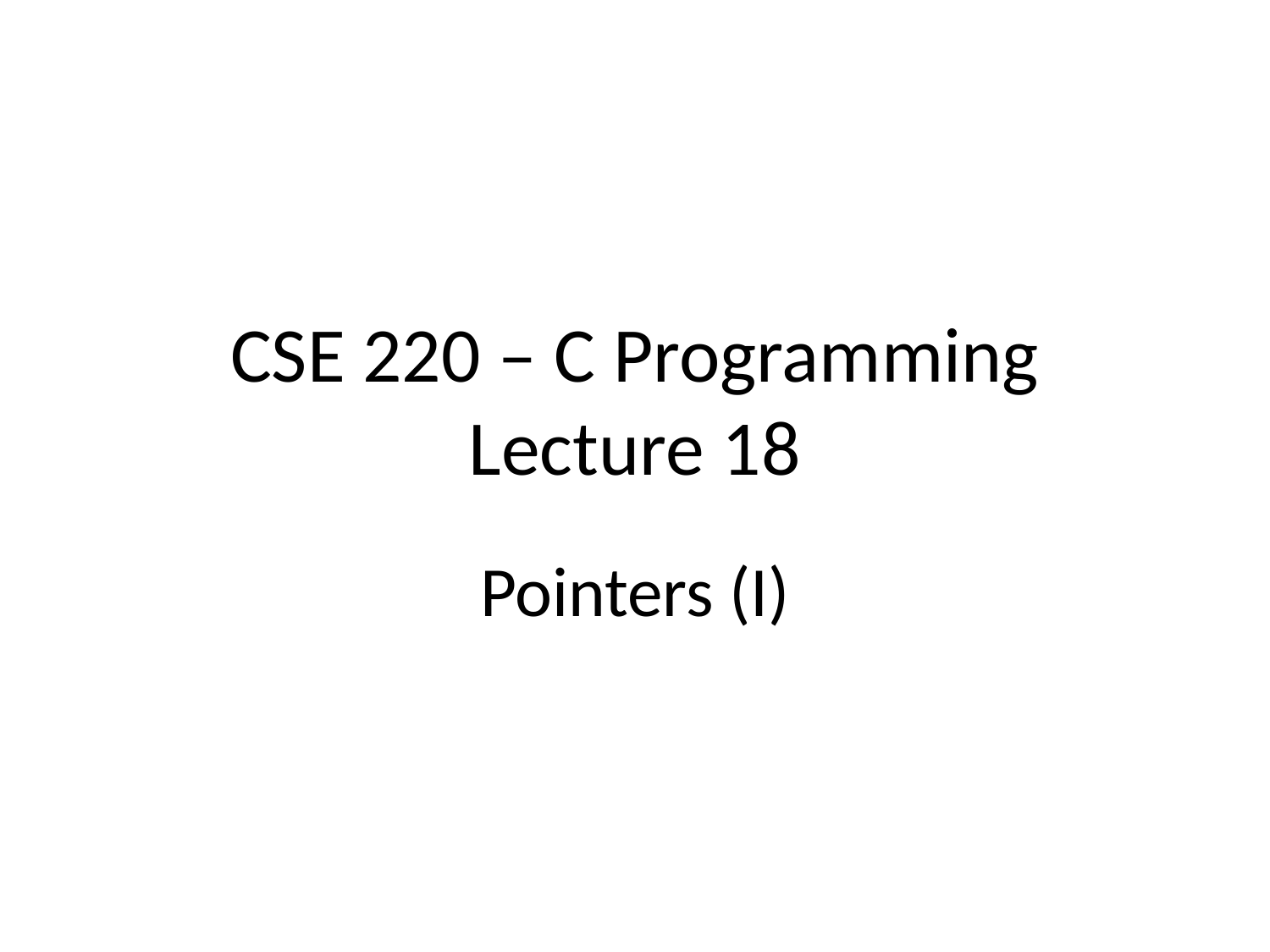

# CSE 220 – C Programming Lecture 18
Pointers (I)